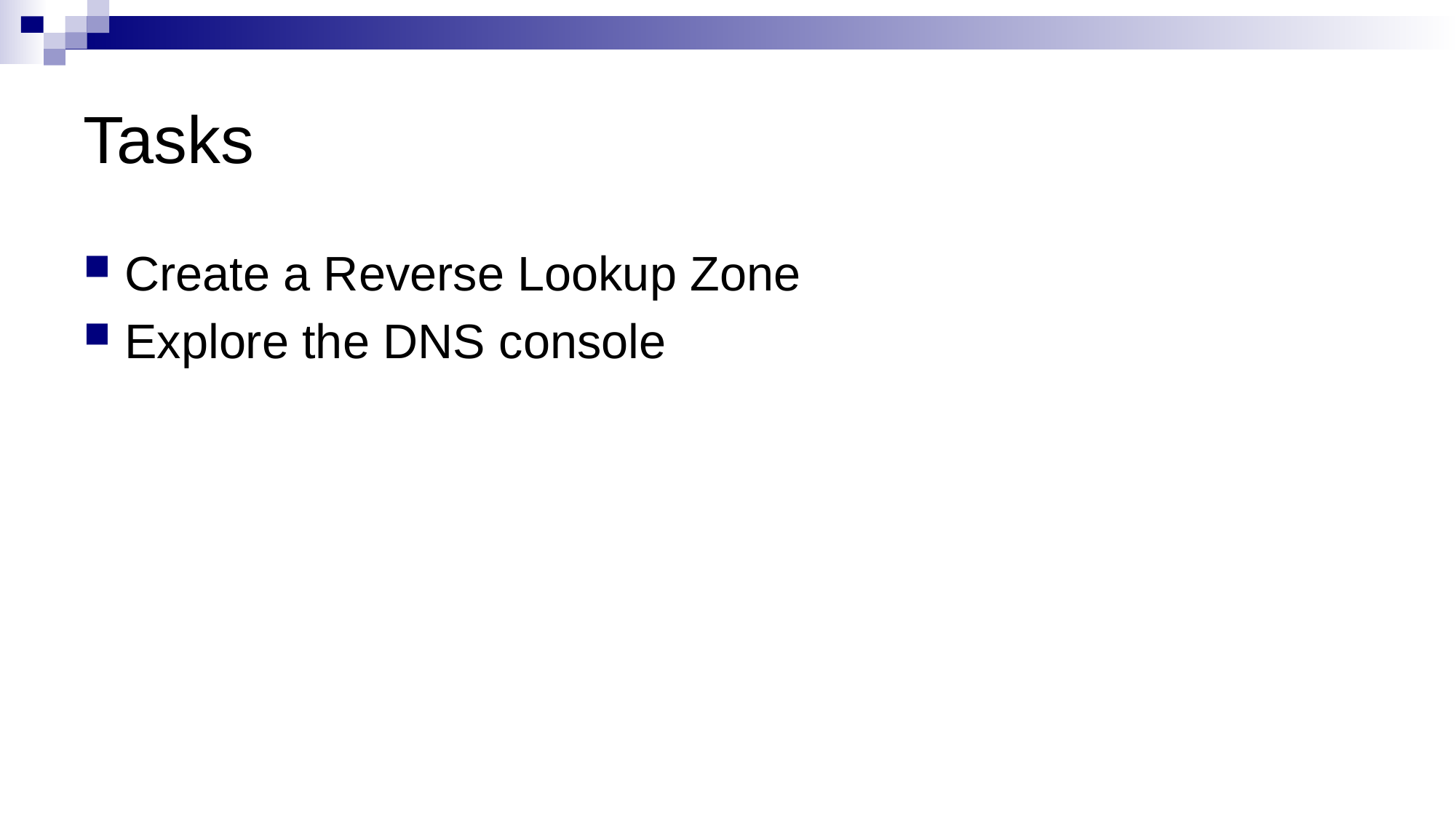

# Tasks
Create a Reverse Lookup Zone
Explore the DNS console